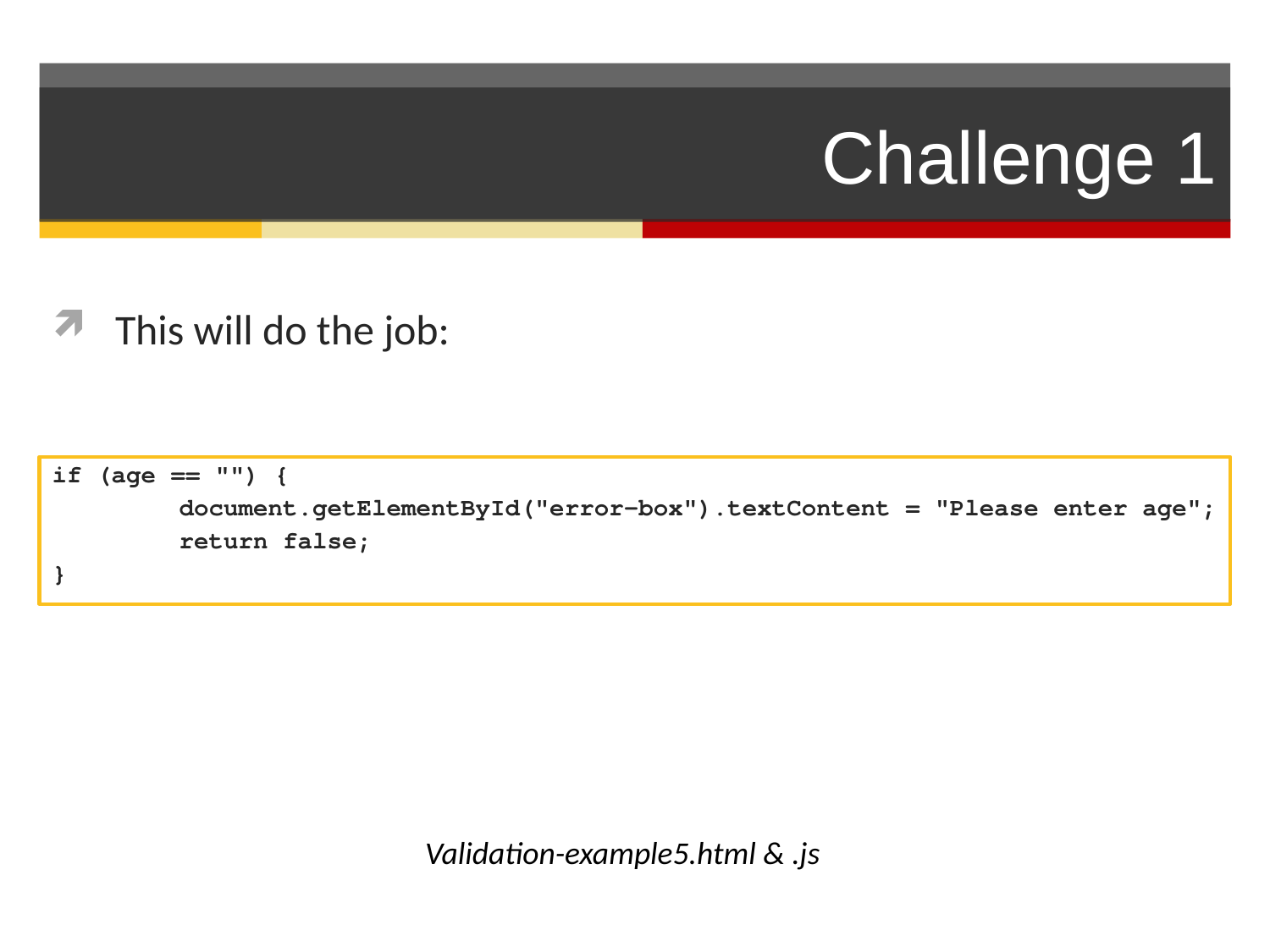

# Challenge 1
This will do the job:

if (age == "") {
      	document.getElementById("error-box").textContent = "Please enter age";
      	return false;
}

Validation-example5.html & .js